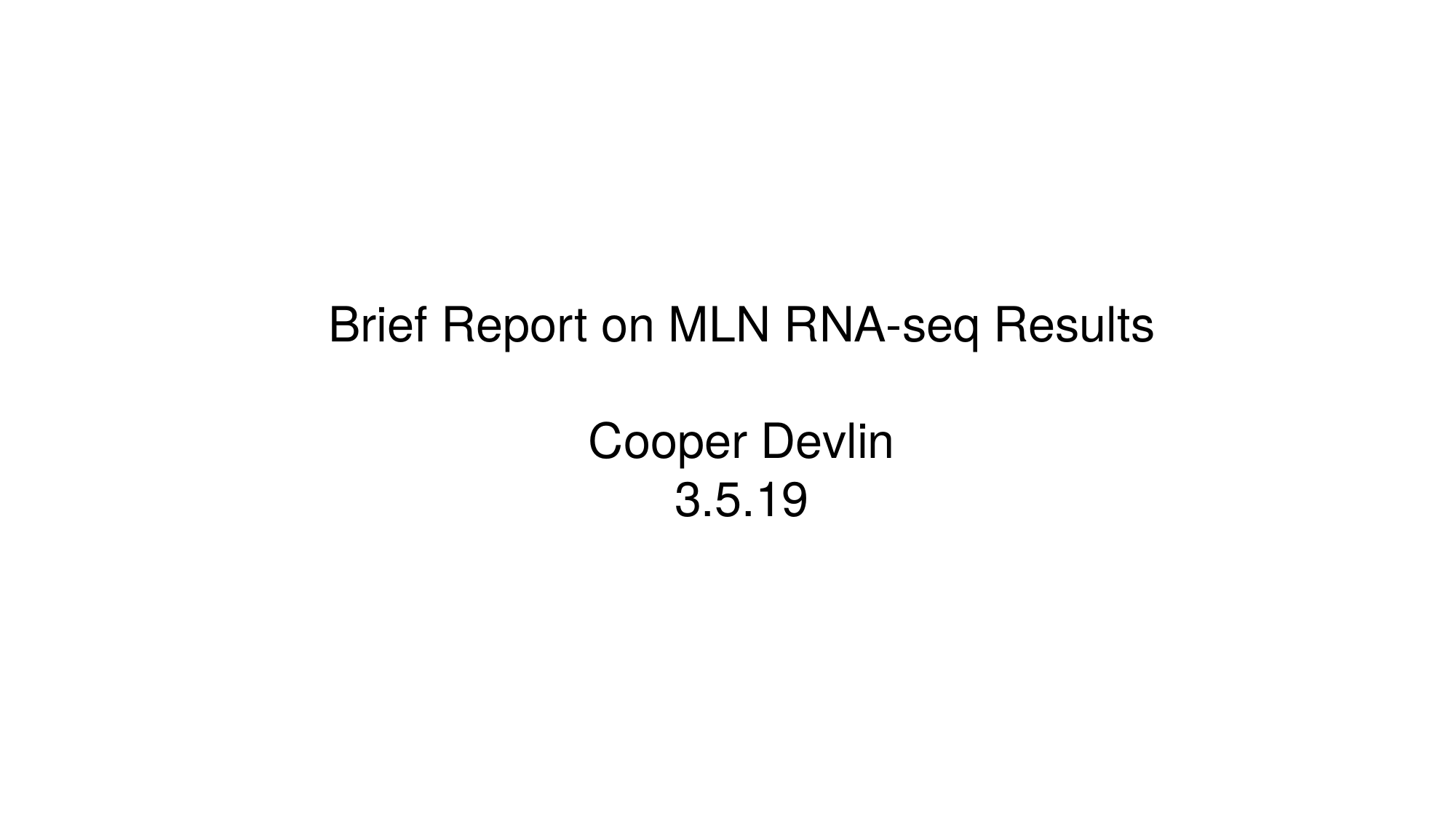

Brief Report on MLN RNA-seq Results

Cooper Devlin
3.5.19